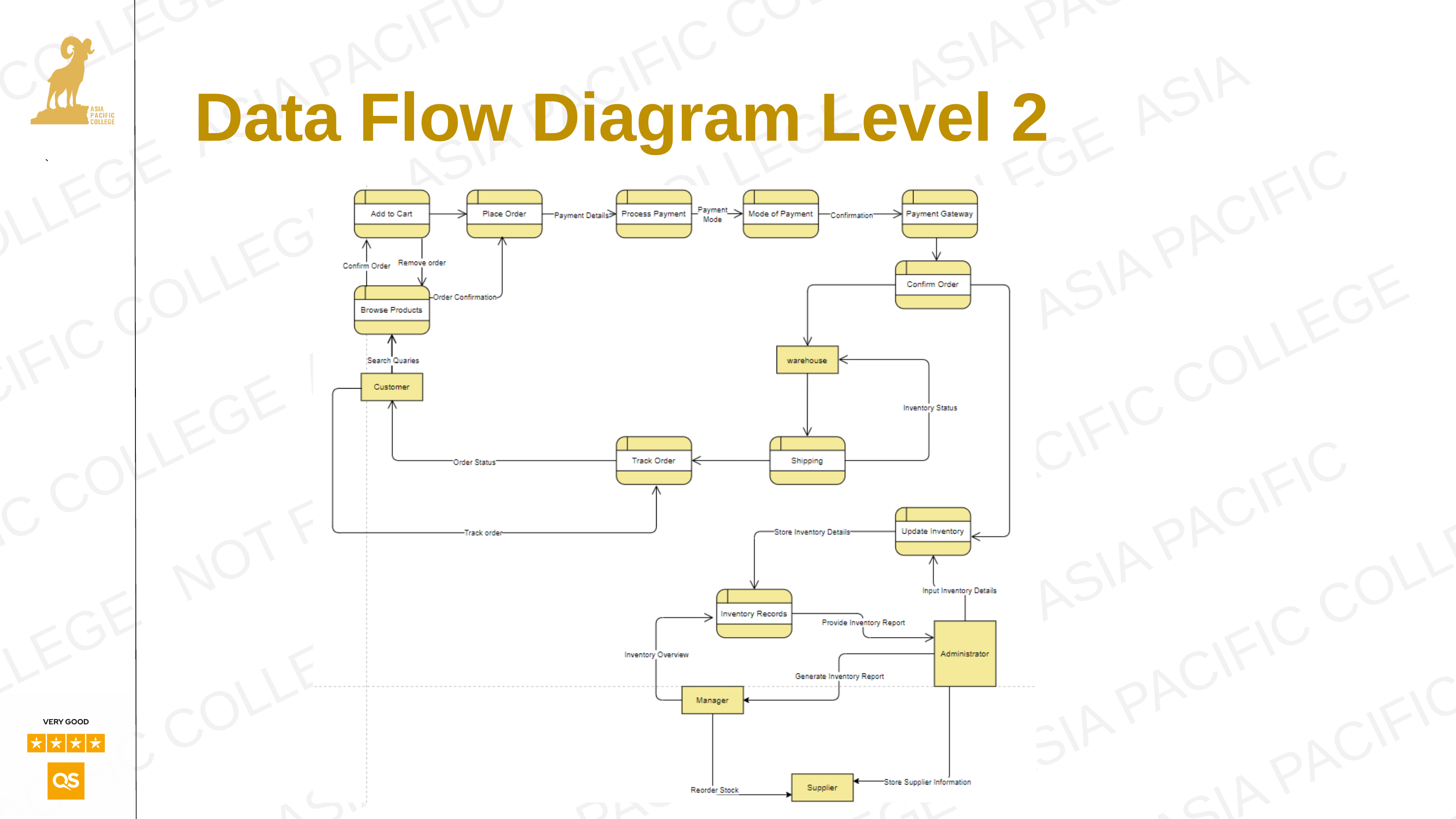

ASIA PACIFIC COLLEGE	ASIA PACIFIC COLLEGE	ASIA PACIFIC COLLEGE	ASIA PACIFIC COLLEGE	 NOT FOR SALE  ASIA PACIFIC COLLEGE	  ASIA PACIFIC COLLEGE  ASIA PACIFIC COLLEGE  ASIA PACIFIC COLLEGE	 ASIA PACIFIC COLLEGE   NOT FOR SALE  ASIA PACIFIC COLLEGE  ASIA PACIFIC COLLEGE  ASIA PACIFIC COLLEGE	  ASIA PACIFIC COLLEGE  ASIA PACIFIC COLLEGE  ASIA PACIFIC COLLEGE	  NOT FOR SALE  ASIA PACIFIC COLLEGE  ASIA PACIFIC COLLEGE	ASIA PACIFIC COLLEGE	 ASIA PACIFIC COLLEGE  ASIA PACIFIC COLLEGE  NOT FOR SALE  ASIA PACIFIC COLLEGE 	ASIA PACIFIC COLLEGE  ASIA PACIFIC COLLEGE  ASIA PACIFIC COLLEGE  ASIA PACIFIC COLLEGE   NOT FOR SALE  ASIA PACIFIC COLLEGE  ASIA PACIFIC

Data Flow Diagram Level 2